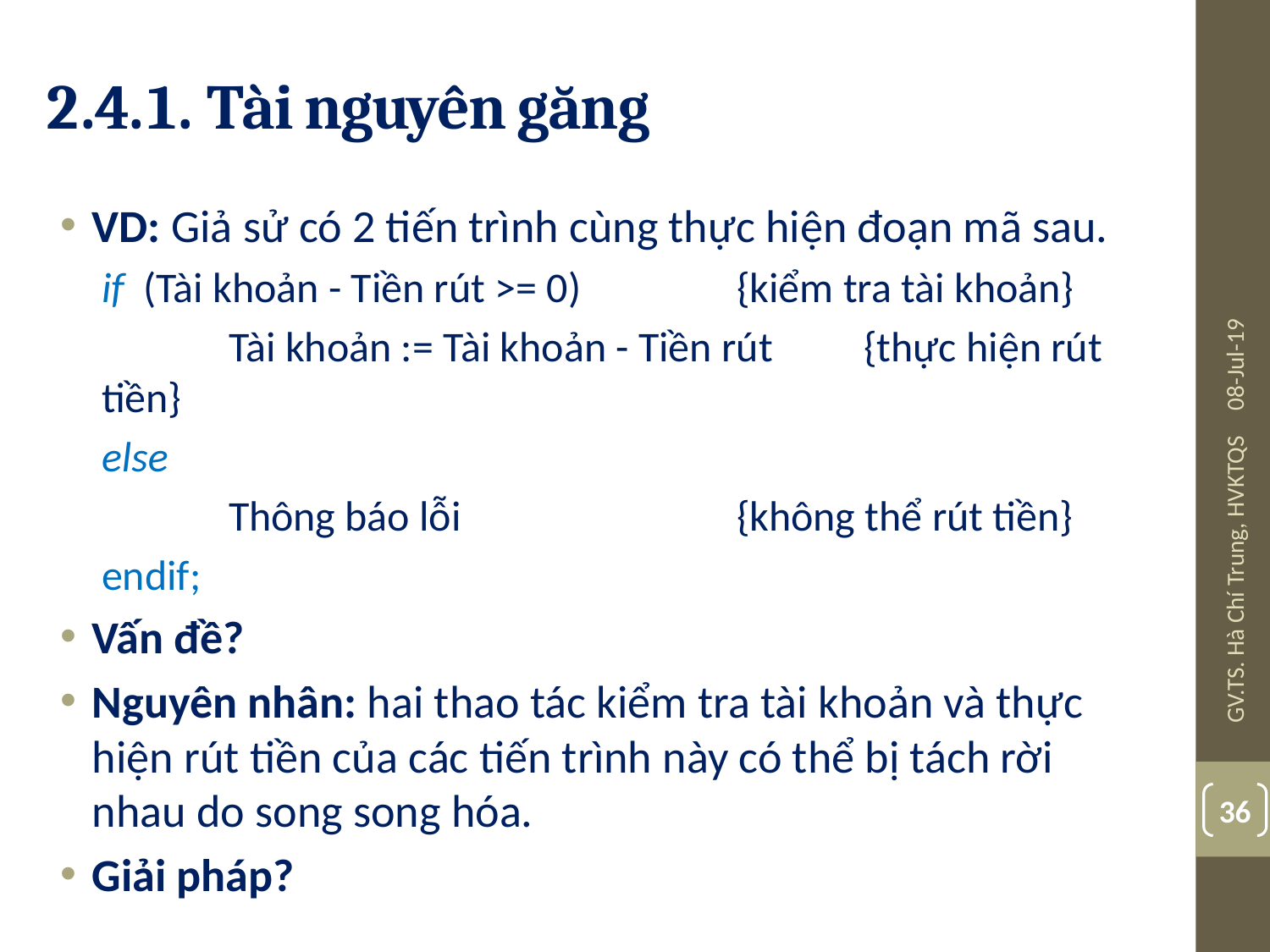

# 2.4.1. Tài nguyên găng
VD: Giả sử có 2 tiến trình cùng thực hiện đoạn mã sau.
if  (Tài khoản - Tiền rút >= 0) 		{kiểm tra tài khoản}
	Tài khoản := Tài khoản - Tiền rút	{thực hiện rút tiền}
else
	Thông báo lỗi			{không thể rút tiền}
endif;
Vấn đề?
Nguyên nhân: hai thao tác kiểm tra tài khoản và thực hiện rút tiền của các tiến trình này có thể bị tách rời nhau do song song hóa.
Giải pháp?
08-Jul-19
GV.TS. Hà Chí Trung, HVKTQS
36